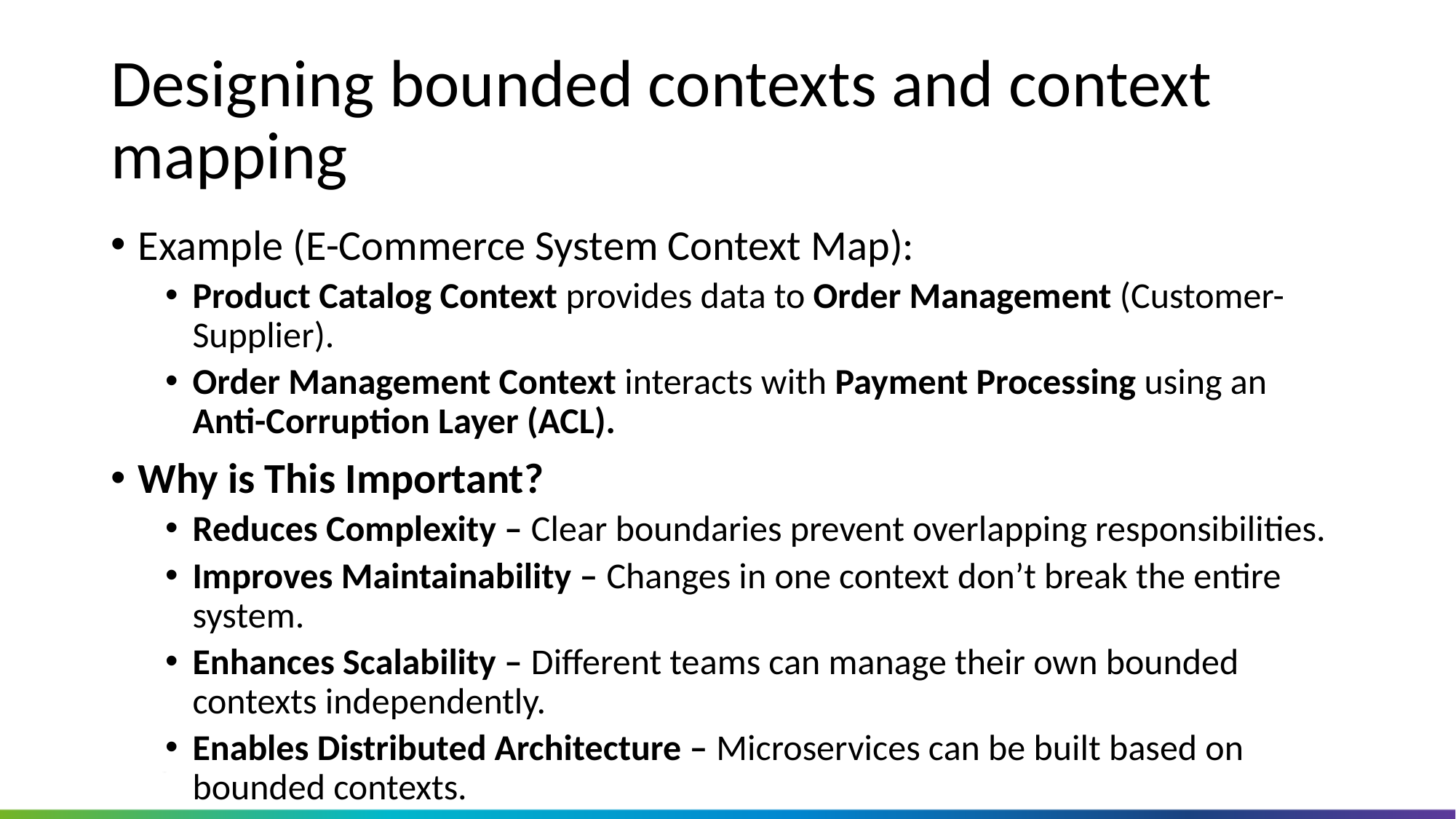

Designing bounded contexts and context mapping
Example (E-Commerce System Context Map):
Product Catalog Context provides data to Order Management (Customer-Supplier).
Order Management Context interacts with Payment Processing using an Anti-Corruption Layer (ACL).
Why is This Important?
Reduces Complexity – Clear boundaries prevent overlapping responsibilities.
Improves Maintainability – Changes in one context don’t break the entire system.
Enhances Scalability – Different teams can manage their own bounded contexts independently.
Enables Distributed Architecture – Microservices can be built based on bounded contexts.